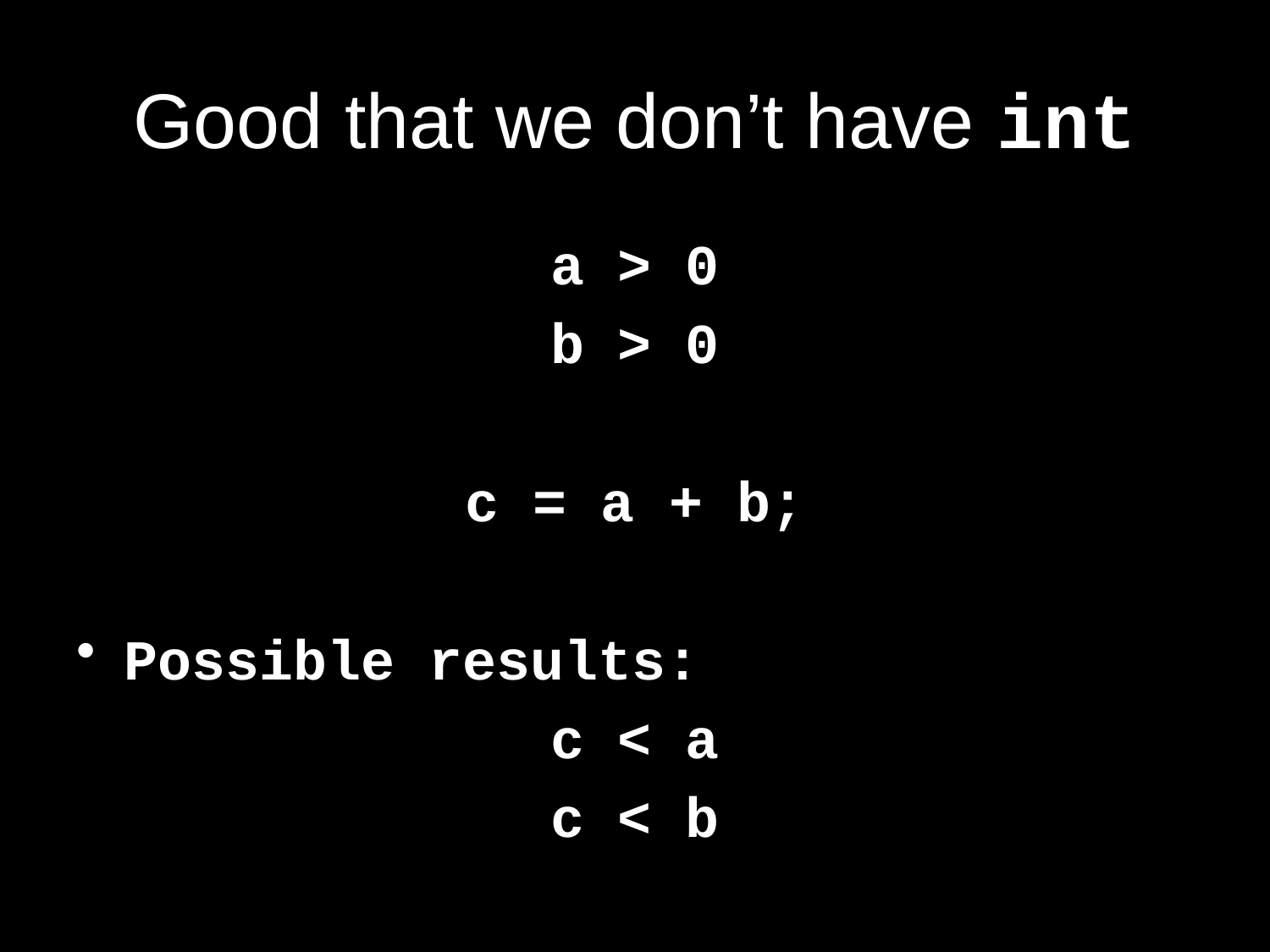

# Good that we don’t have int
a > 0
b > 0

c = a + b;

Possible results:
c < a
c < b